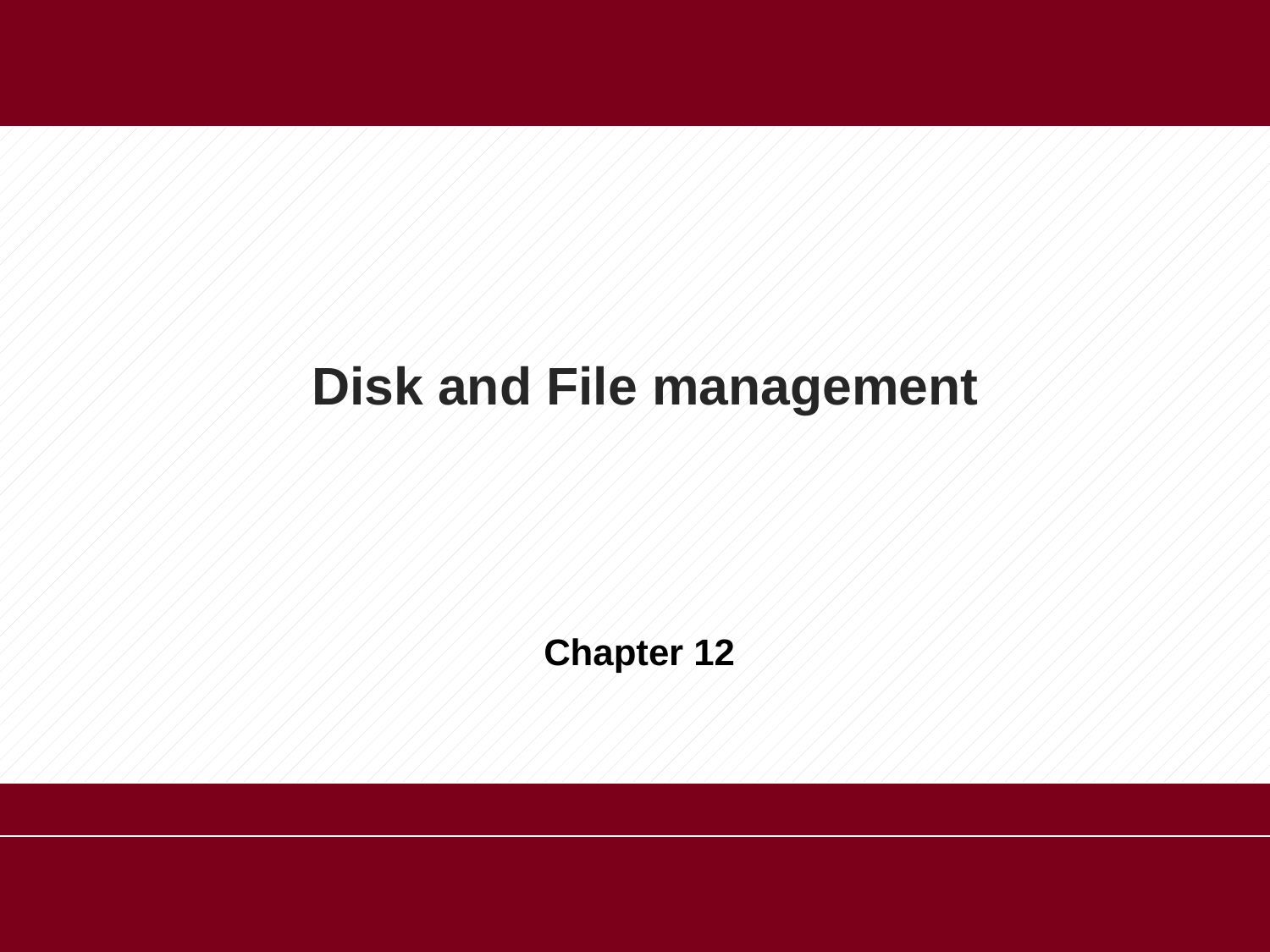

# Disk and File management
Chapter 12